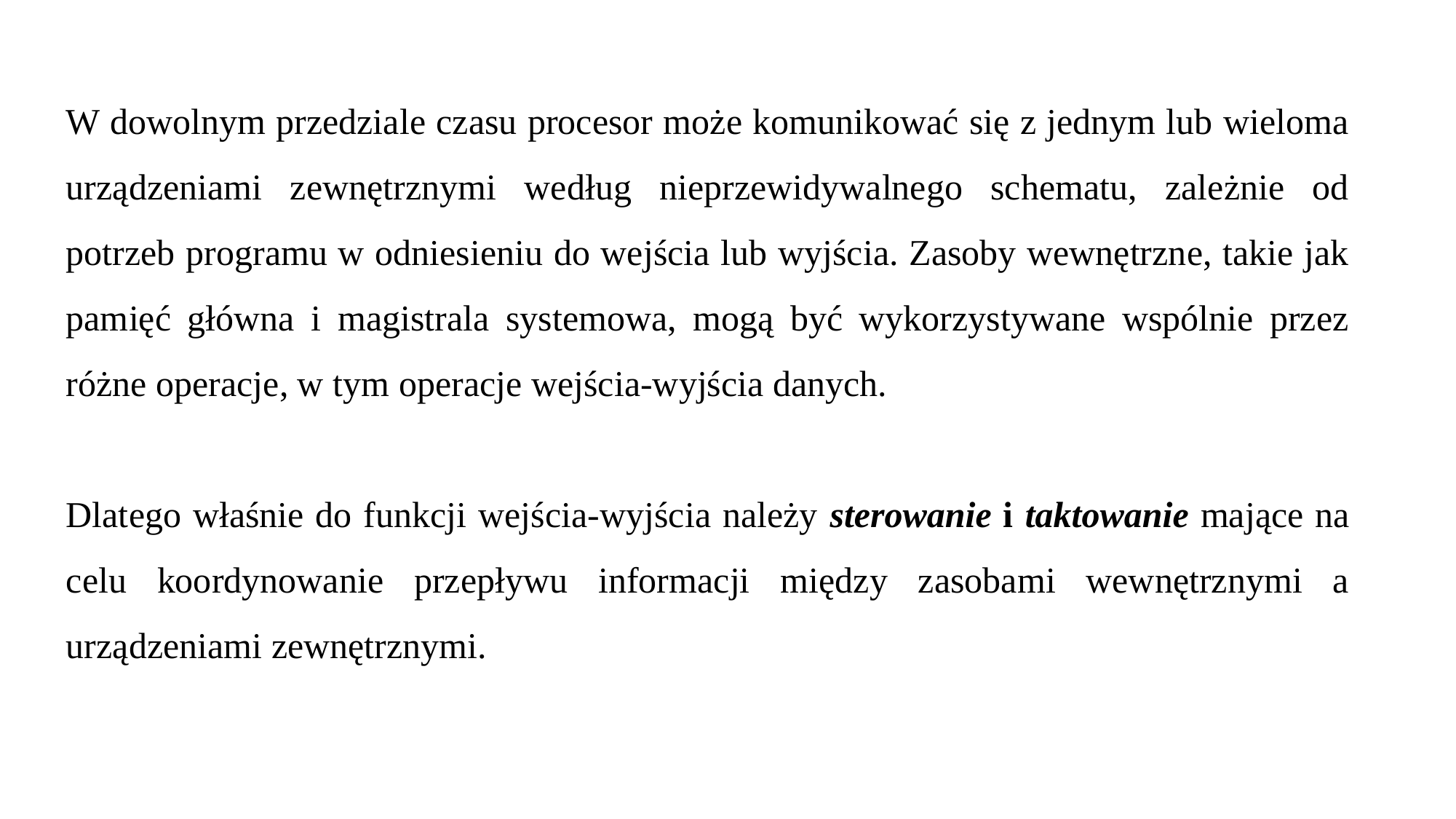

W dowolnym przedziale czasu procesor może komunikować się z jednym lub wieloma urządzeniami zewnętrznymi według nieprzewidywalnego schematu, zależnie od potrzeb programu w odniesieniu do wejścia lub wyjścia. Zasoby wewnętrzne, takie jak pamięć główna i magistrala systemowa, mogą być wykorzystywane wspólnie przez różne operacje, w tym operacje wejścia-wyjścia danych.

Dlatego właśnie do funkcji wejścia-wyjścia należy sterowanie i taktowanie mające na celu koordynowanie przepływu informacji między zasobami wewnętrznymi a urządzeniami zewnętrznymi.